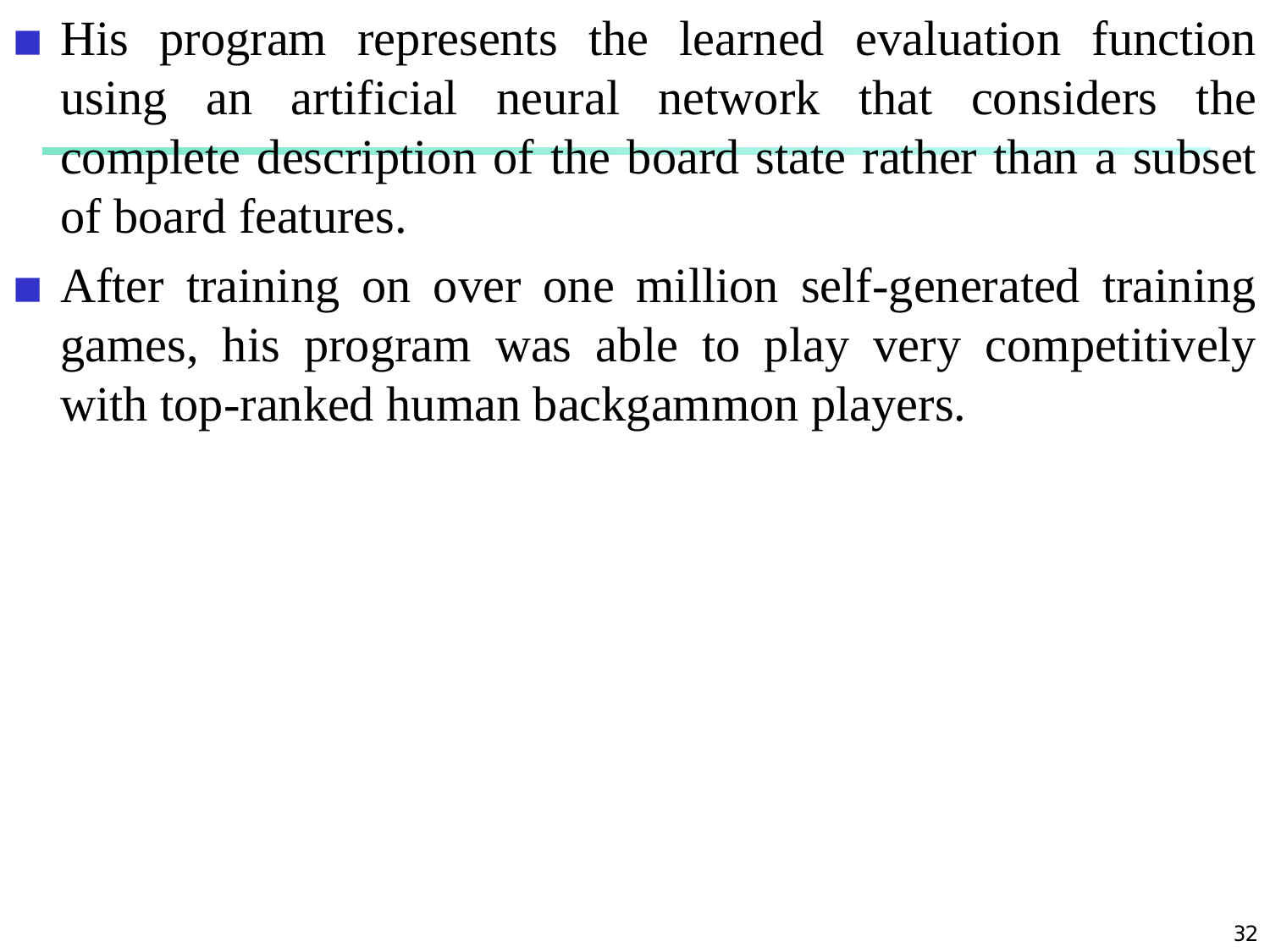

His program represents the learned evaluation function using an artificial neural network that considers the complete description of the board state rather than a subset of board features.
After training on over one million self-generated training games, his program was able to play very competitively with top-ranked human backgammon players.

#
32